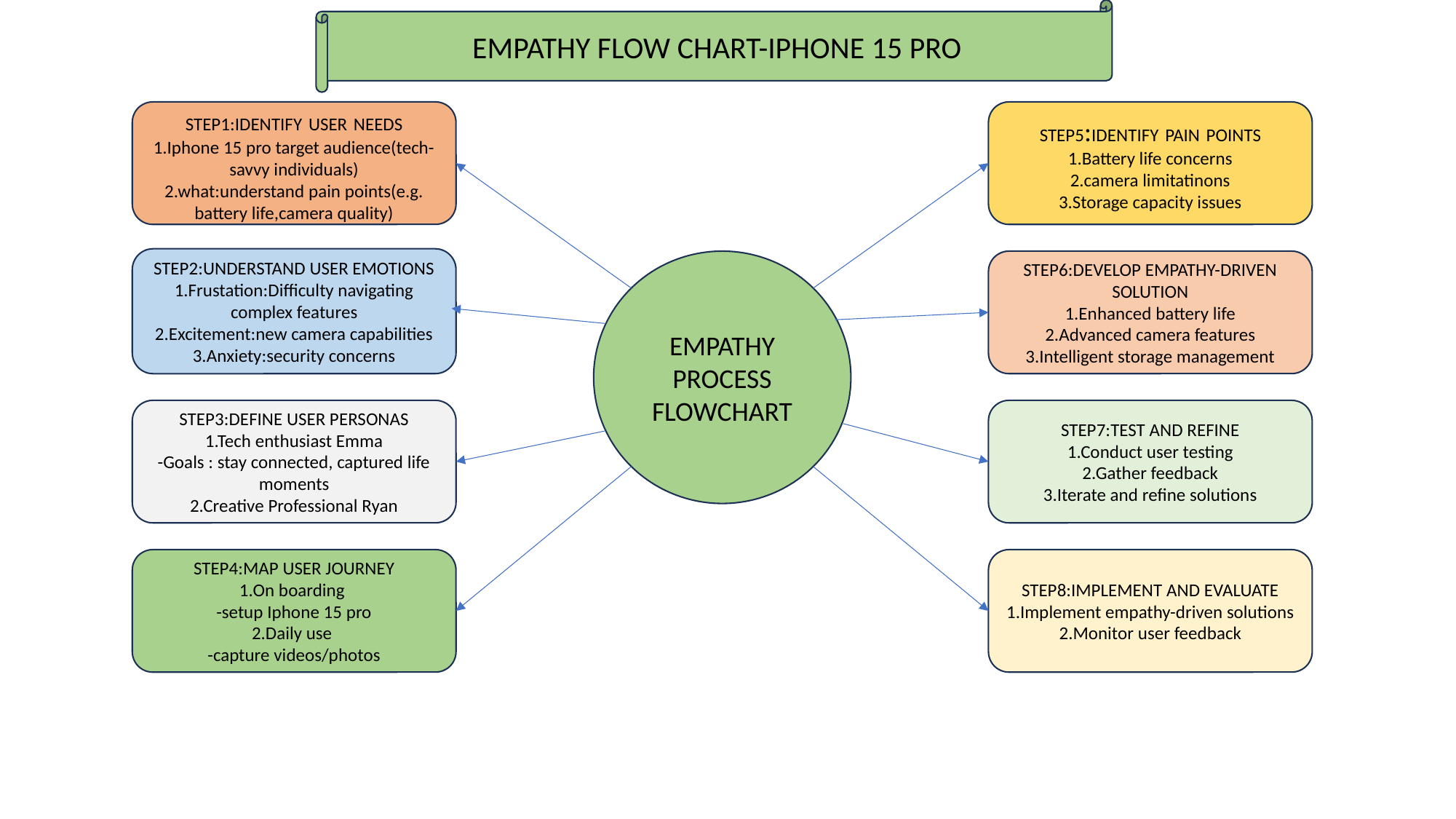

EMPATHY FLOW CHART-IPHONE 15 PRO
STEP1:IDENTIFY USER NEEDS
1.Iphone 15 pro target audience(tech-savvy individuals)
2.what:understand pain points(e.g. battery life,camera quality)
STEP5:IDENTIFY PAIN POINTS
1.Battery life concerns
2.camera limitatinons
3.Storage capacity issues
STEP2:UNDERSTAND USER EMOTIONS
1.Frustation:Difficulty navigating complex features
2.Excitement:new camera capabilities
3.Anxiety:security concerns
EMPATHY PROCESS FLOWCHART
STEP6:DEVELOP EMPATHY-DRIVEN SOLUTION
1.Enhanced battery life
2.Advanced camera features
3.Intelligent storage management
STEP3:DEFINE USER PERSONAS
1.Tech enthusiast Emma
-Goals : stay connected, captured life moments
2.Creative Professional Ryan
STEP7:TEST AND REFINE
1.Conduct user testing
2.Gather feedback
3.Iterate and refine solutions
STEP4:MAP USER JOURNEY
1.On boarding
-setup Iphone 15 pro
2.Daily use
-capture videos/photos
STEP8:IMPLEMENT AND EVALUATE
1.Implement empathy-driven solutions
2.Monitor user feedback